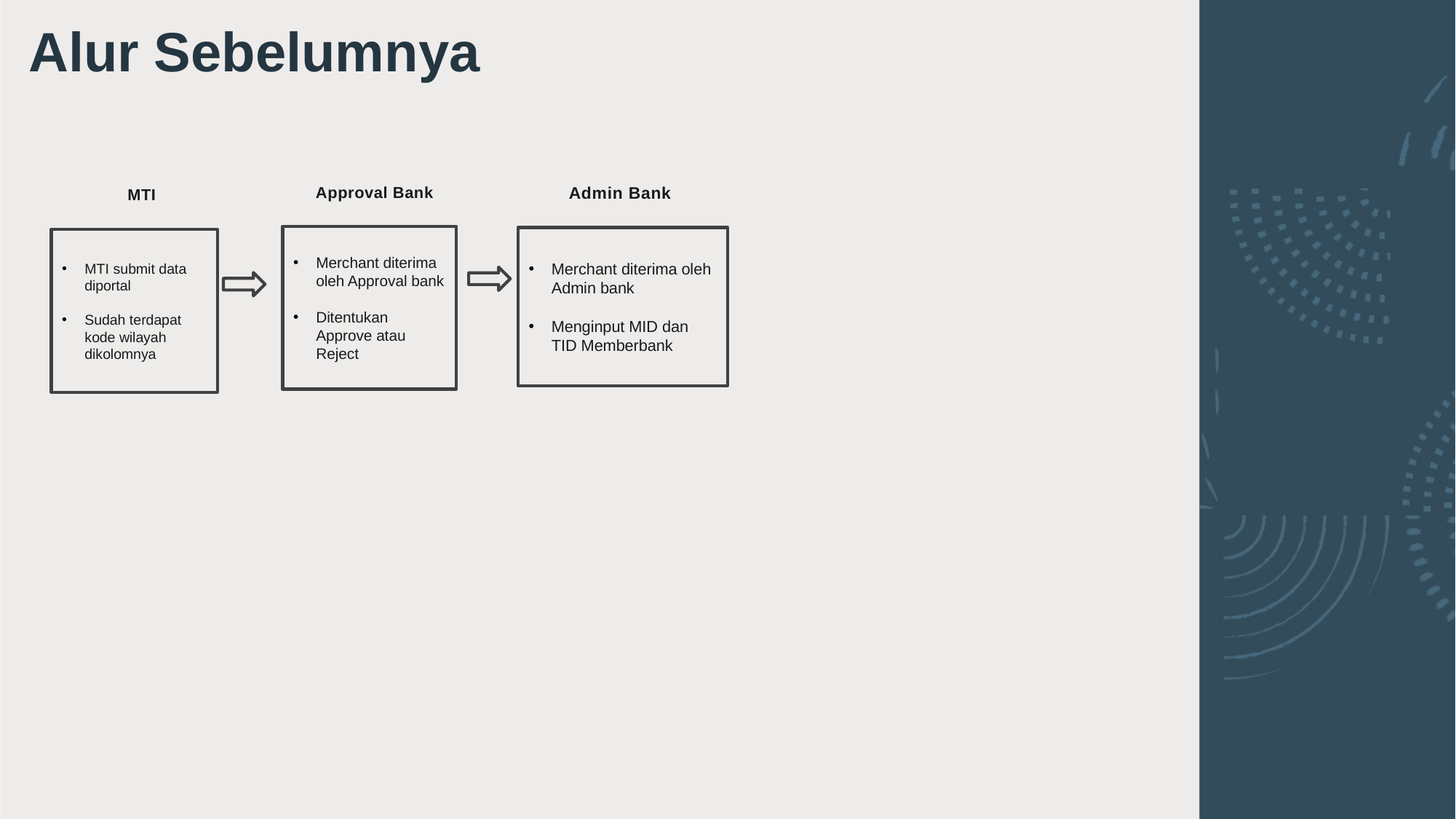

# Alur Sebelumnya
Approval Bank
Admin Bank
MTI
Merchant diterima oleh Approval bank

Ditentukan Approve atau Reject
Merchant diterima oleh Admin bank

Menginput MID dan TID Memberbank
MTI submit data diportal

Sudah terdapat kode wilayah dikolomnya